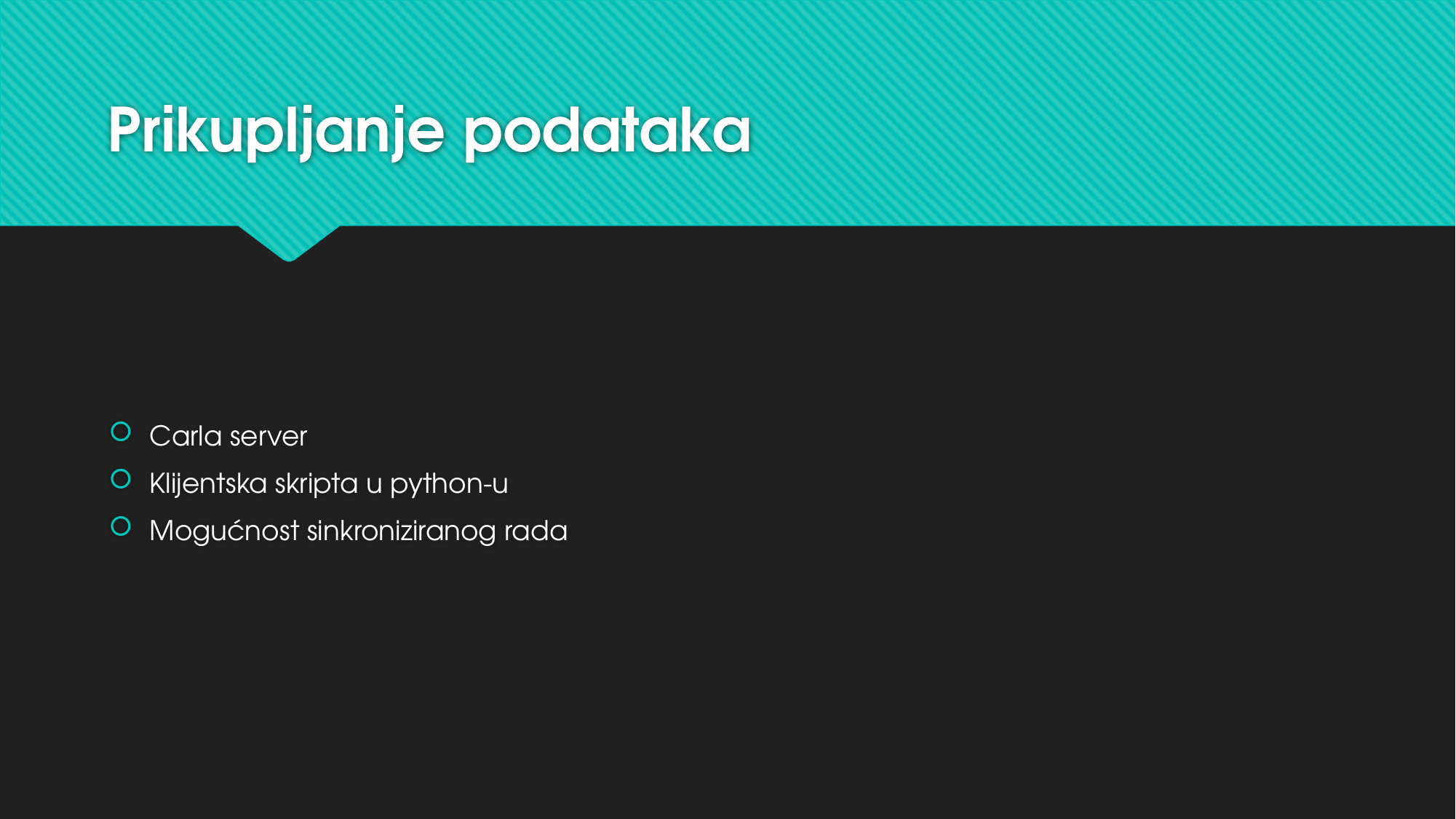

# Prikupljanje podataka
Carla server
Klijentska skripta u python-u
Mogućnost sinkroniziranog rada